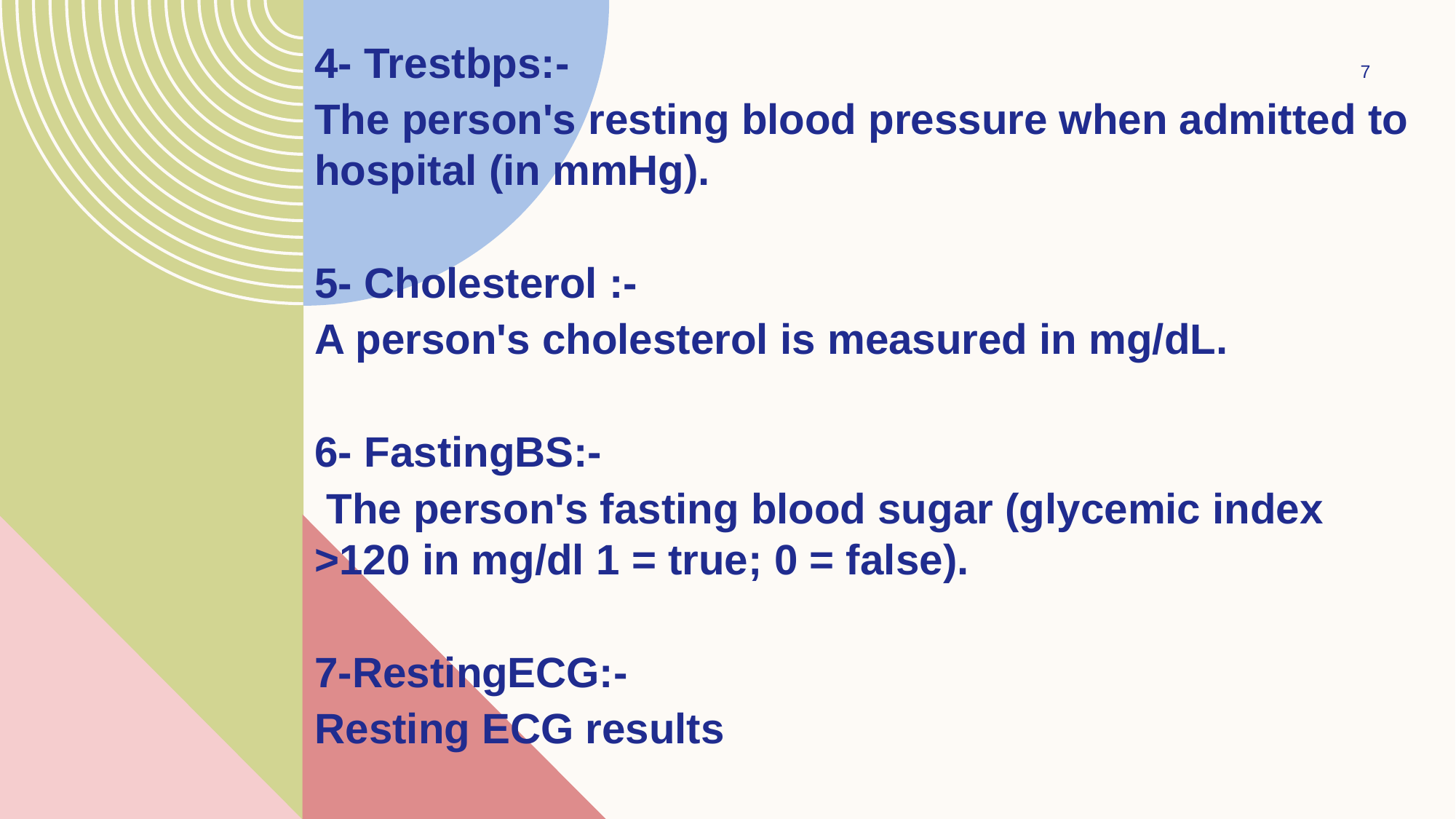

4- Trestbps:-
The person's resting blood pressure when admitted to hospital (in mmHg).

5- Cholesterol :-
A person's cholesterol is measured in mg/dL.

6- FastingBS:-
 The person's fasting blood sugar (glycemic index >120 in mg/dl 1 = true; 0 = false).

7-RestingECG:-
Resting ECG results

7